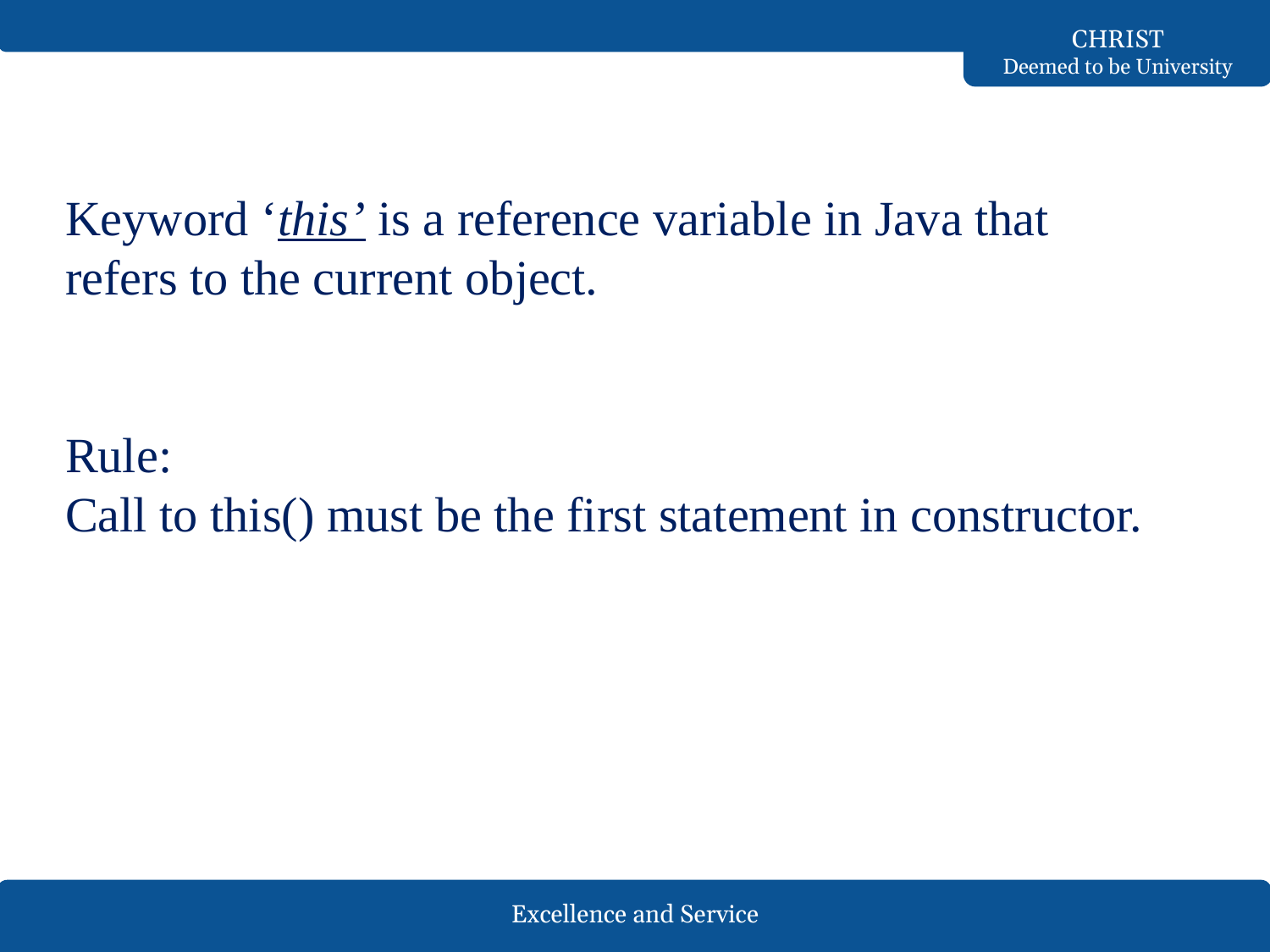

Keyword ‘this’ is a reference variable in Java that refers to the current object.

Rule:
Call to this() must be the first statement in constructor.